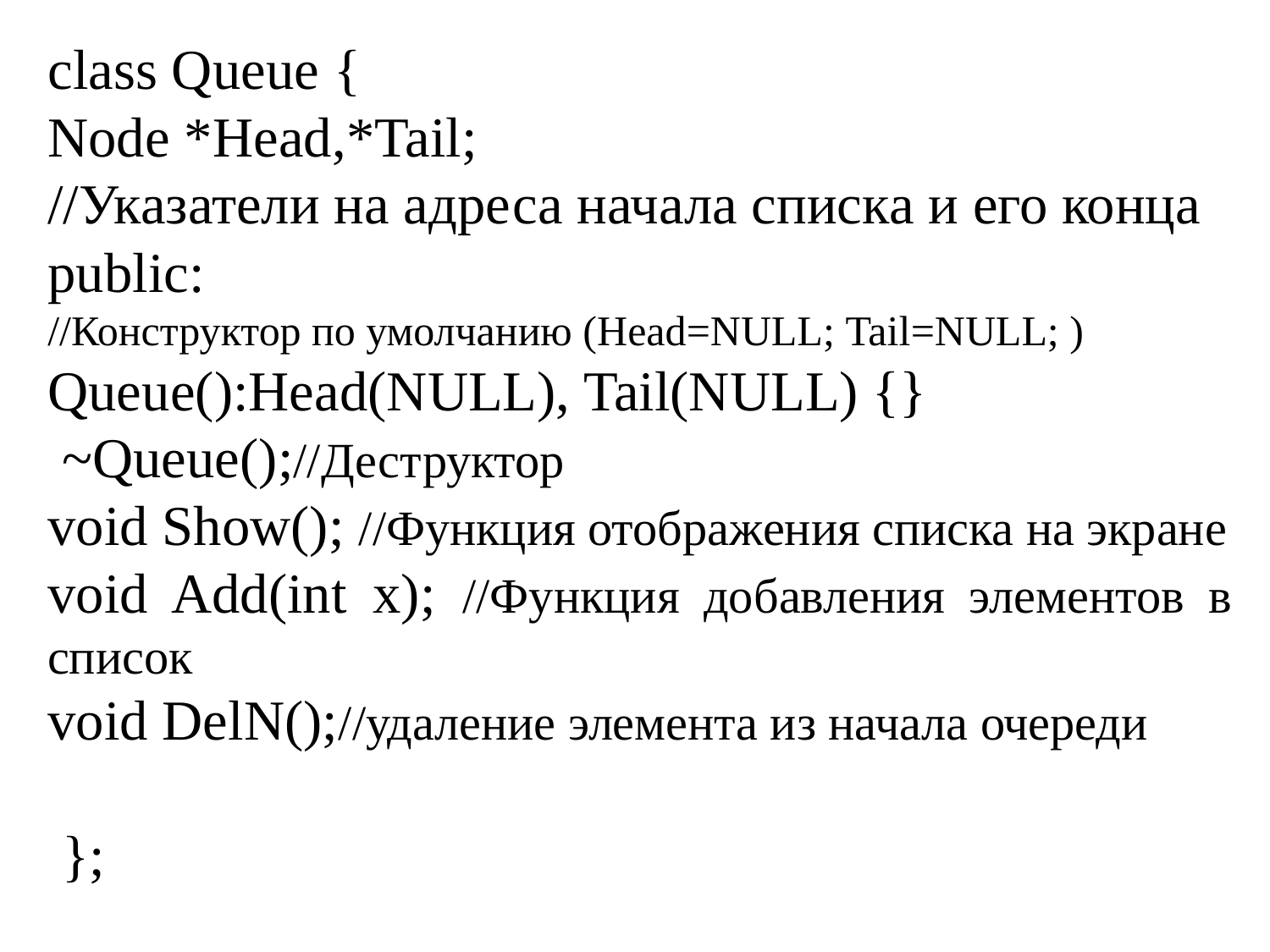

class Queue {
Node *Head,*Tail;
//Указатели на адреса начала списка и его конца
public:
//Конструктор по умолчанию (Head=NULL; Tail=NULL; )
Queue():Head(NULL), Tail(NULL) {}
 ~Queue();//Деструктор
void Show(); //Функция отображения списка на экране
void Add(int x); //Функция добавления элементов в список
void DelN();//удаление элемента из начала очереди

 };